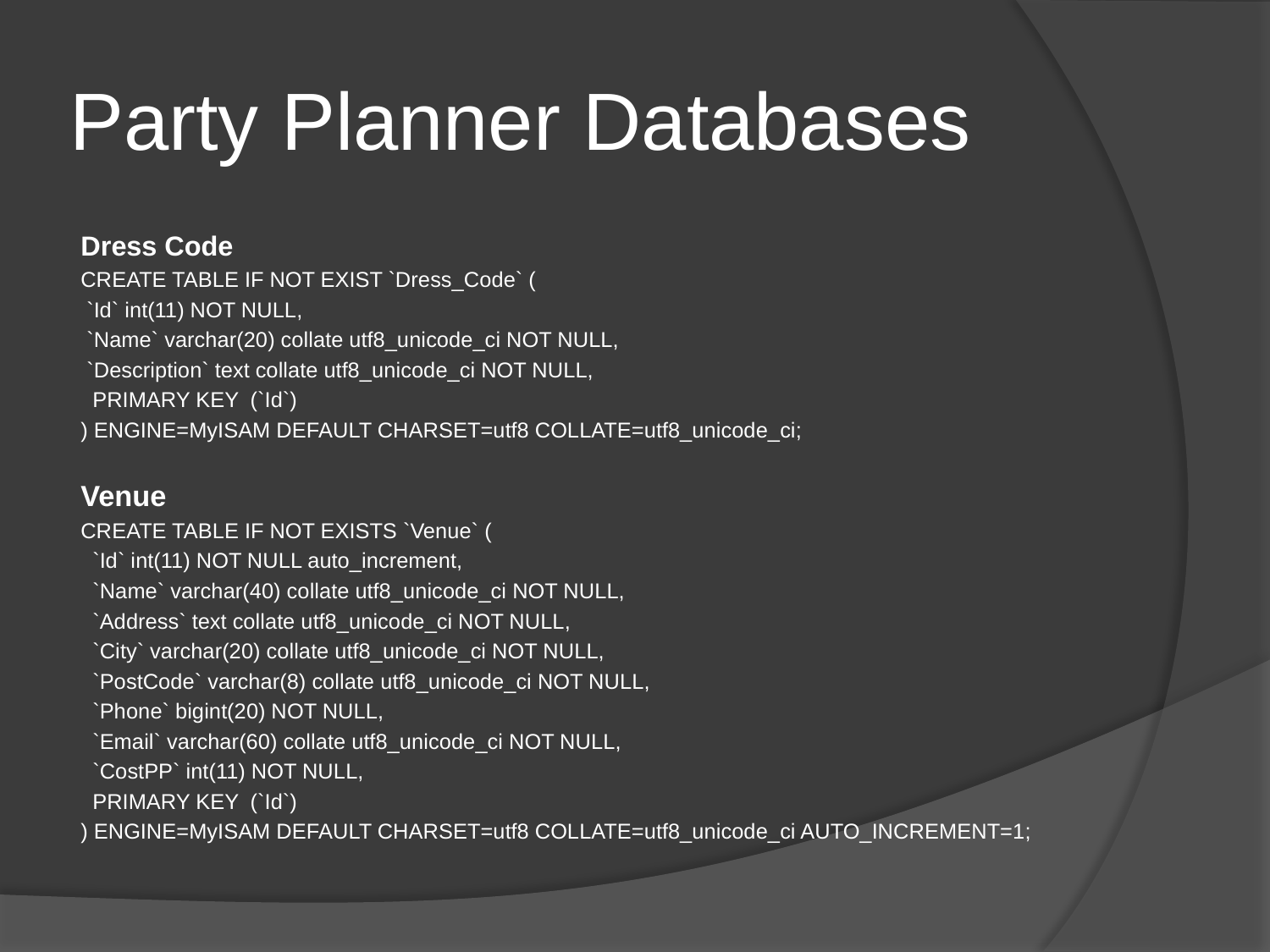

# Party Planner Databases
Dress Code
CREATE TABLE IF NOT EXIST `Dress_Code` (
 `Id` int(11) NOT NULL,
 `Name` varchar(20) collate utf8_unicode_ci NOT NULL,
 `Description` text collate utf8_unicode_ci NOT NULL,
  PRIMARY KEY  (`Id`)
) ENGINE=MyISAM DEFAULT CHARSET=utf8 COLLATE=utf8_unicode_ci;

Venue
CREATE TABLE IF NOT EXISTS `Venue` (
  `Id` int(11) NOT NULL auto_increment,
  `Name` varchar(40) collate utf8_unicode_ci NOT NULL,
  `Address` text collate utf8_unicode_ci NOT NULL,
  `City` varchar(20) collate utf8_unicode_ci NOT NULL,
  `PostCode` varchar(8) collate utf8_unicode_ci NOT NULL,
  `Phone` bigint(20) NOT NULL,
  `Email` varchar(60) collate utf8_unicode_ci NOT NULL,
  `CostPP` int(11) NOT NULL,
  PRIMARY KEY  (`Id`)
) ENGINE=MyISAM DEFAULT CHARSET=utf8 COLLATE=utf8_unicode_ci AUTO_INCREMENT=1;